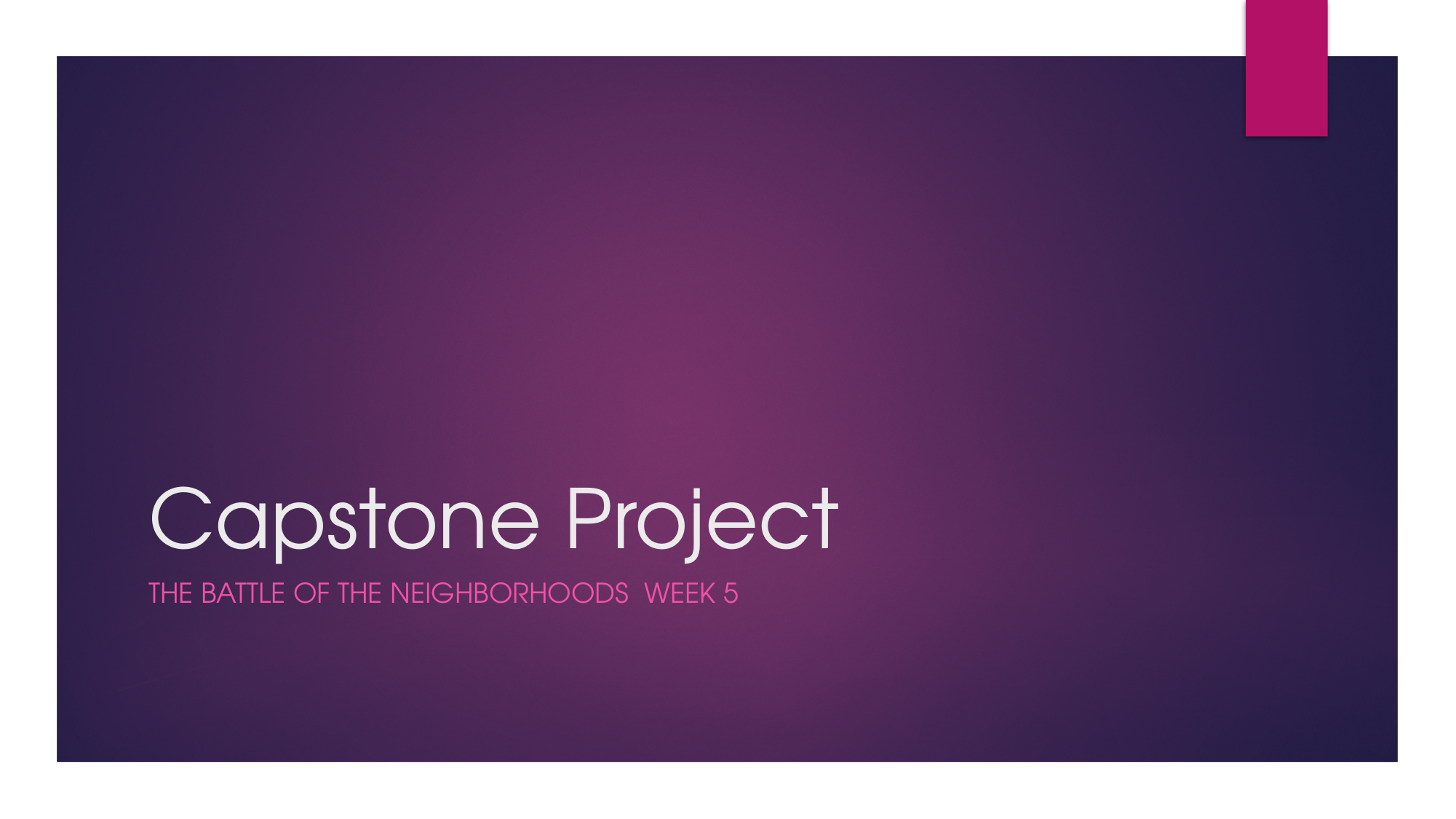

# Capstone Project
The battle of the neighborhoods  week 5